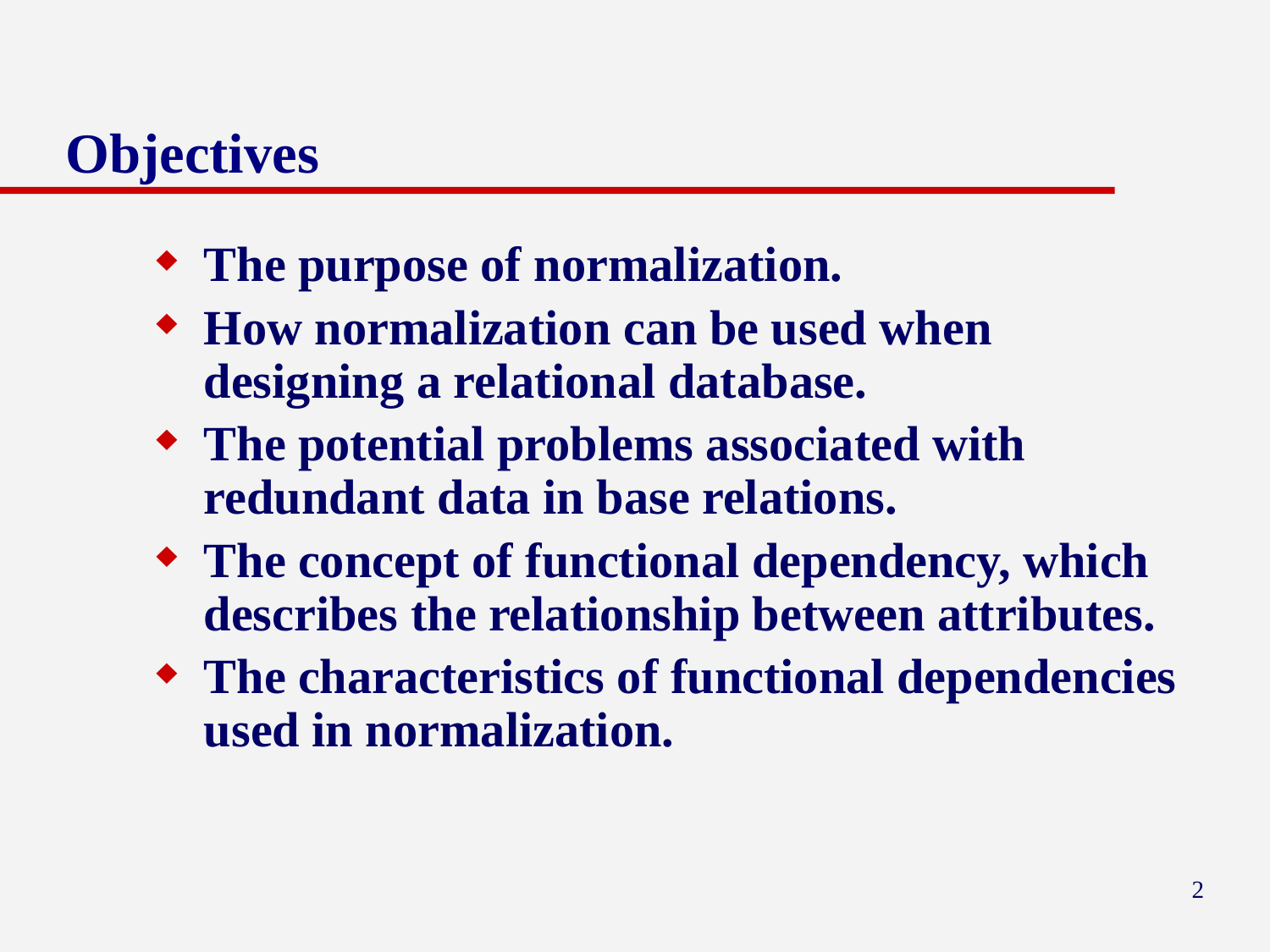

# Objectives
The purpose of normalization.
How normalization can be used when designing a relational database.
The potential problems associated with redundant data in base relations.
The concept of functional dependency, which describes the relationship between attributes.
The characteristics of functional dependencies used in normalization.

2